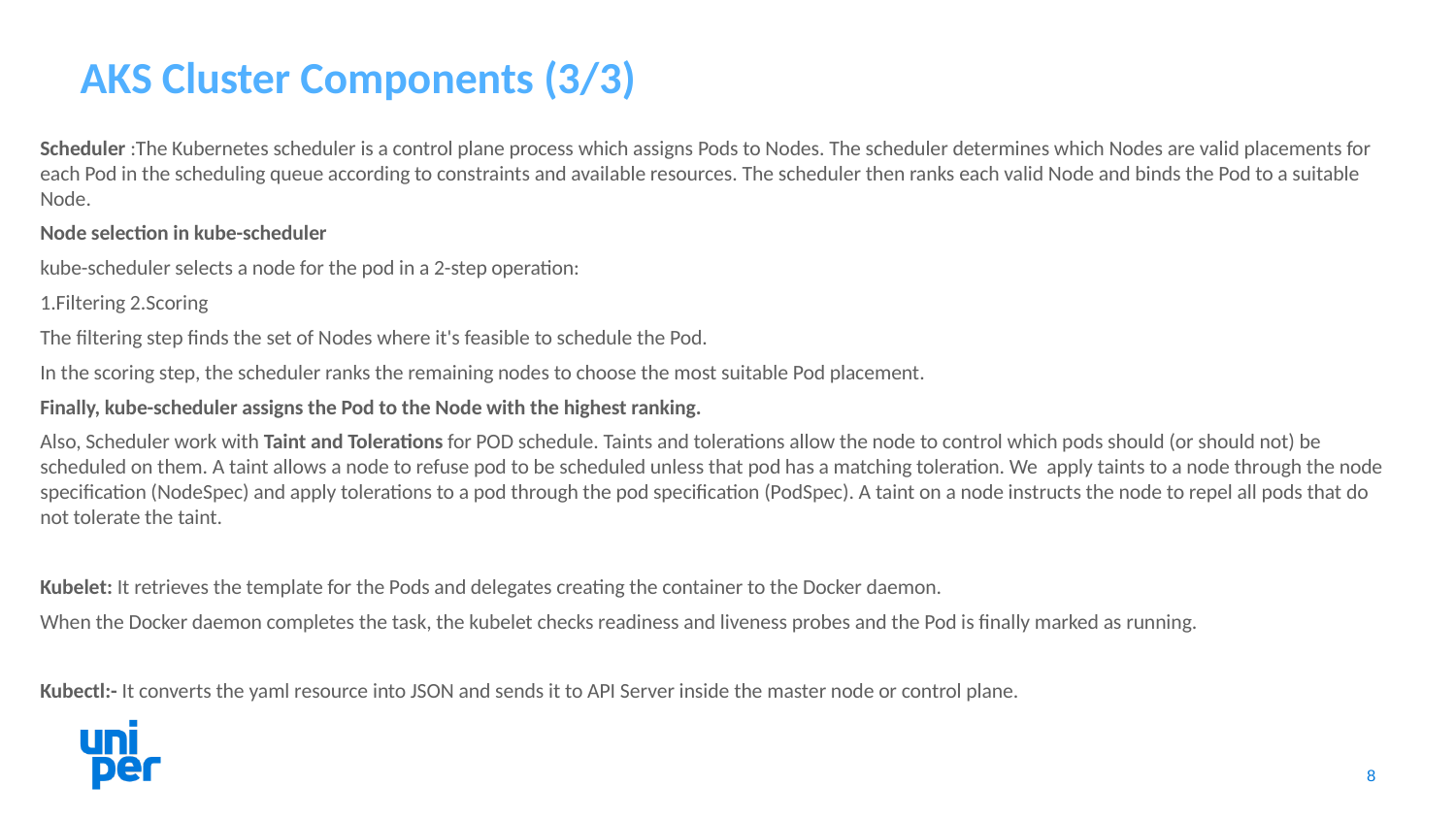

# AKS Cluster Components (3/3)

Scheduler :The Kubernetes scheduler is a control plane process which assigns Pods to Nodes. The scheduler determines which Nodes are valid placements for each Pod in the scheduling queue according to constraints and available resources. The scheduler then ranks each valid Node and binds the Pod to a suitable Node.
Node selection in kube-scheduler
kube-scheduler selects a node for the pod in a 2-step operation:
1.Filtering 2.Scoring
The filtering step finds the set of Nodes where it's feasible to schedule the Pod.
In the scoring step, the scheduler ranks the remaining nodes to choose the most suitable Pod placement.
Finally, kube-scheduler assigns the Pod to the Node with the highest ranking.
Also, Scheduler work with Taint and Tolerations for POD schedule. Taints and tolerations allow the node to control which pods should (or should not) be scheduled on them. A taint allows a node to refuse pod to be scheduled unless that pod has a matching toleration. We  apply taints to a node through the node specification (NodeSpec) and apply tolerations to a pod through the pod specification (PodSpec). A taint on a node instructs the node to repel all pods that do not tolerate the taint.

Kubelet: It retrieves the template for the Pods and delegates creating the container to the Docker daemon.
When the Docker daemon completes the task, the kubelet checks readiness and liveness probes and the Pod is finally marked as running.

Kubectl:- It converts the yaml resource into JSON and sends it to API Server inside the master node or control plane.

8